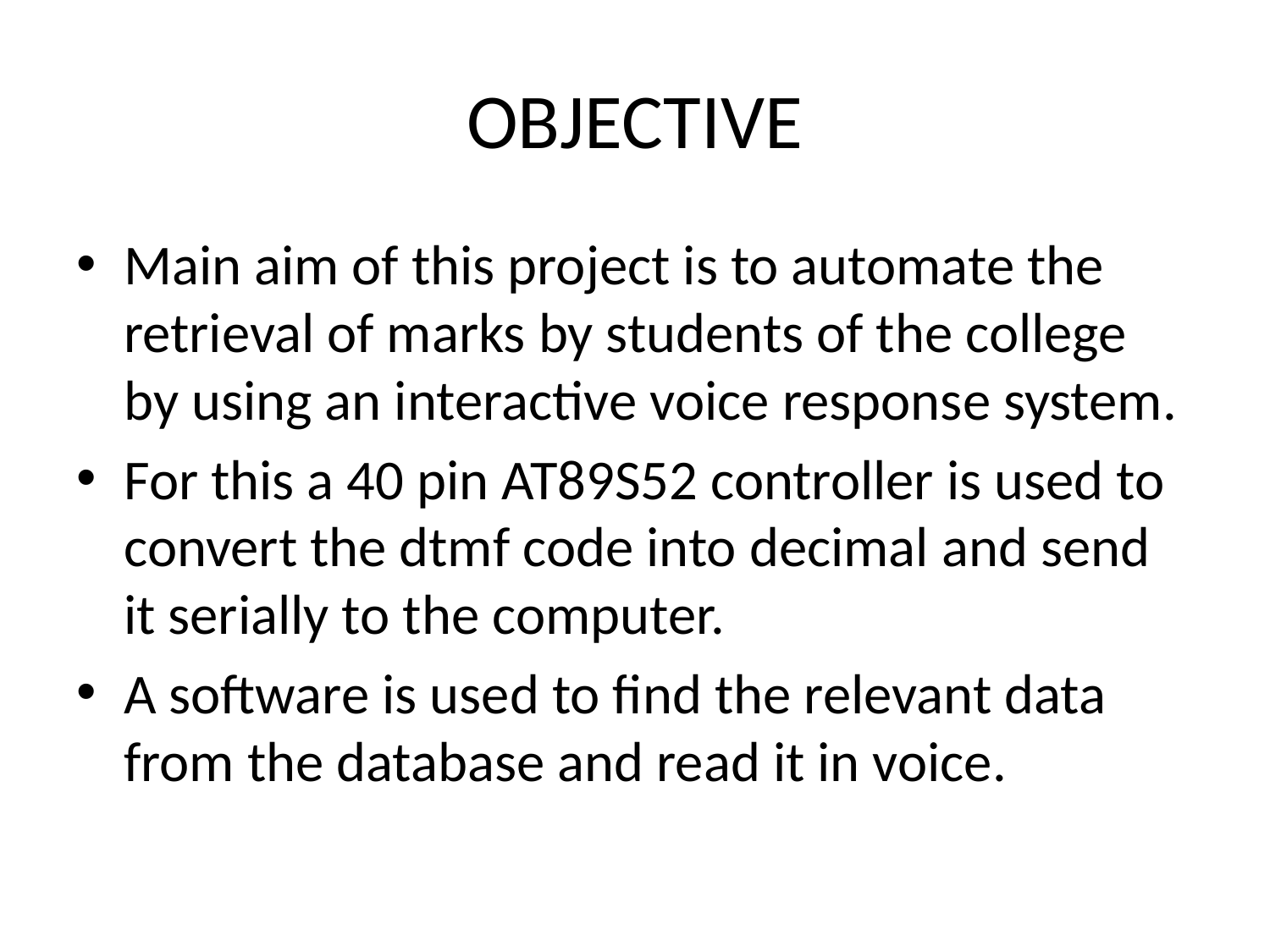

# OBJECTIVE
Main aim of this project is to automate the retrieval of marks by students of the college by using an interactive voice response system.
For this a 40 pin AT89S52 controller is used to convert the dtmf code into decimal and send it serially to the computer.
A software is used to find the relevant data from the database and read it in voice.